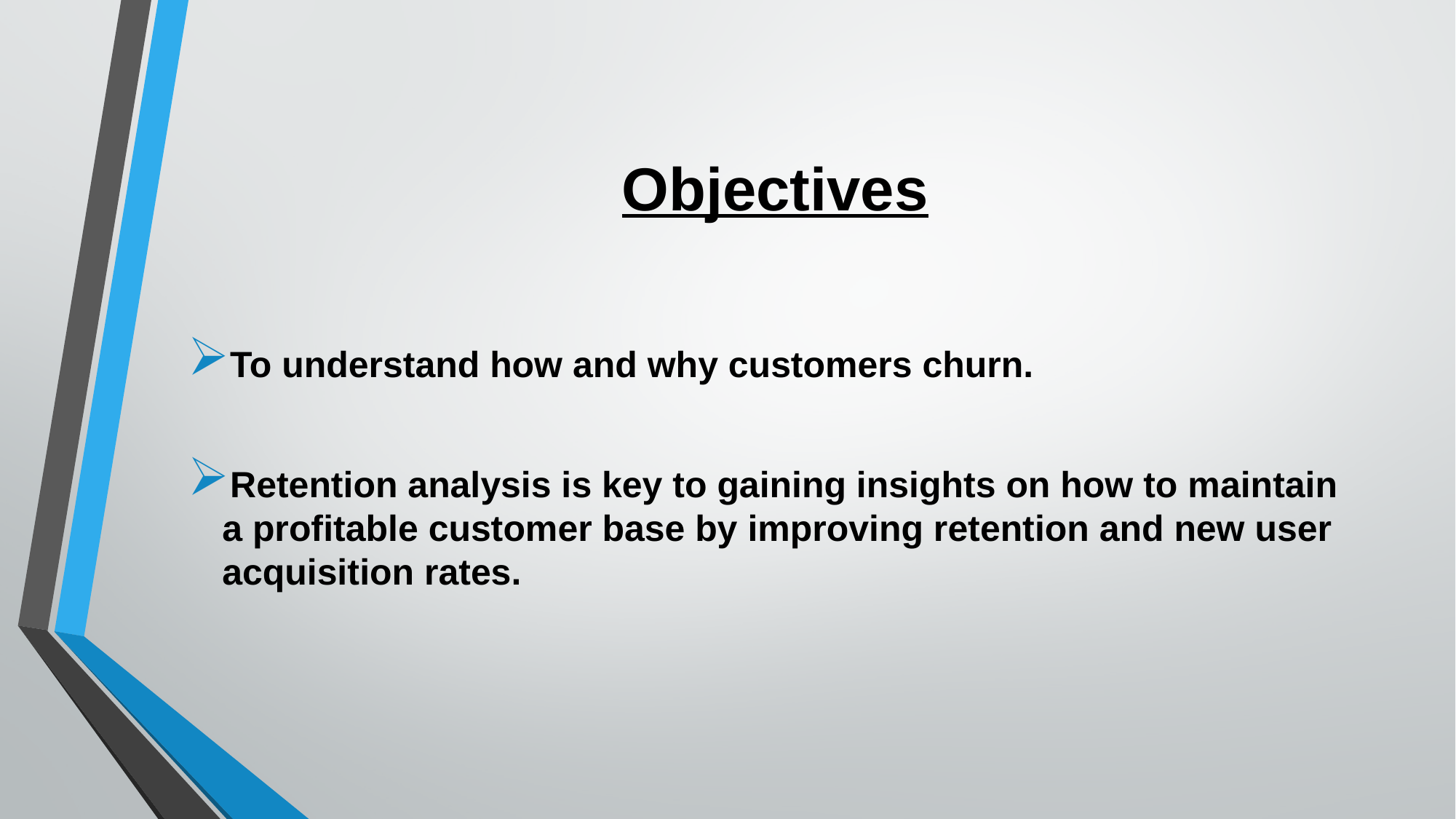

# Objectives
To understand how and why customers churn.

Retention analysis is key to gaining insights on how to maintain a profitable customer base by improving retention and new user acquisition rates.